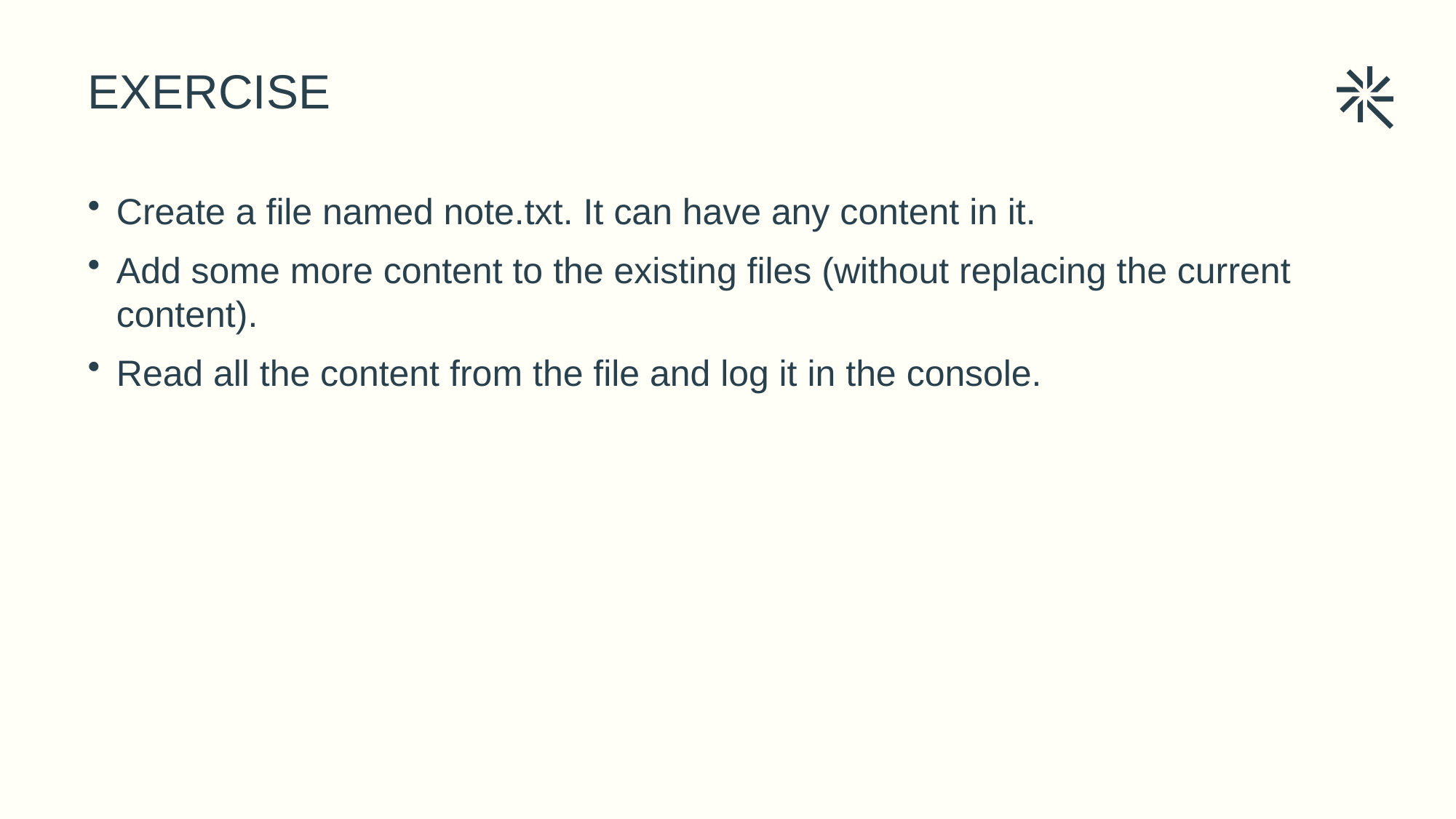

# EXERCISE
Create a file named note.txt. It can have any content in it.
Add some more content to the existing files (without replacing the current content).
Read all the content from the file and log it in the console.